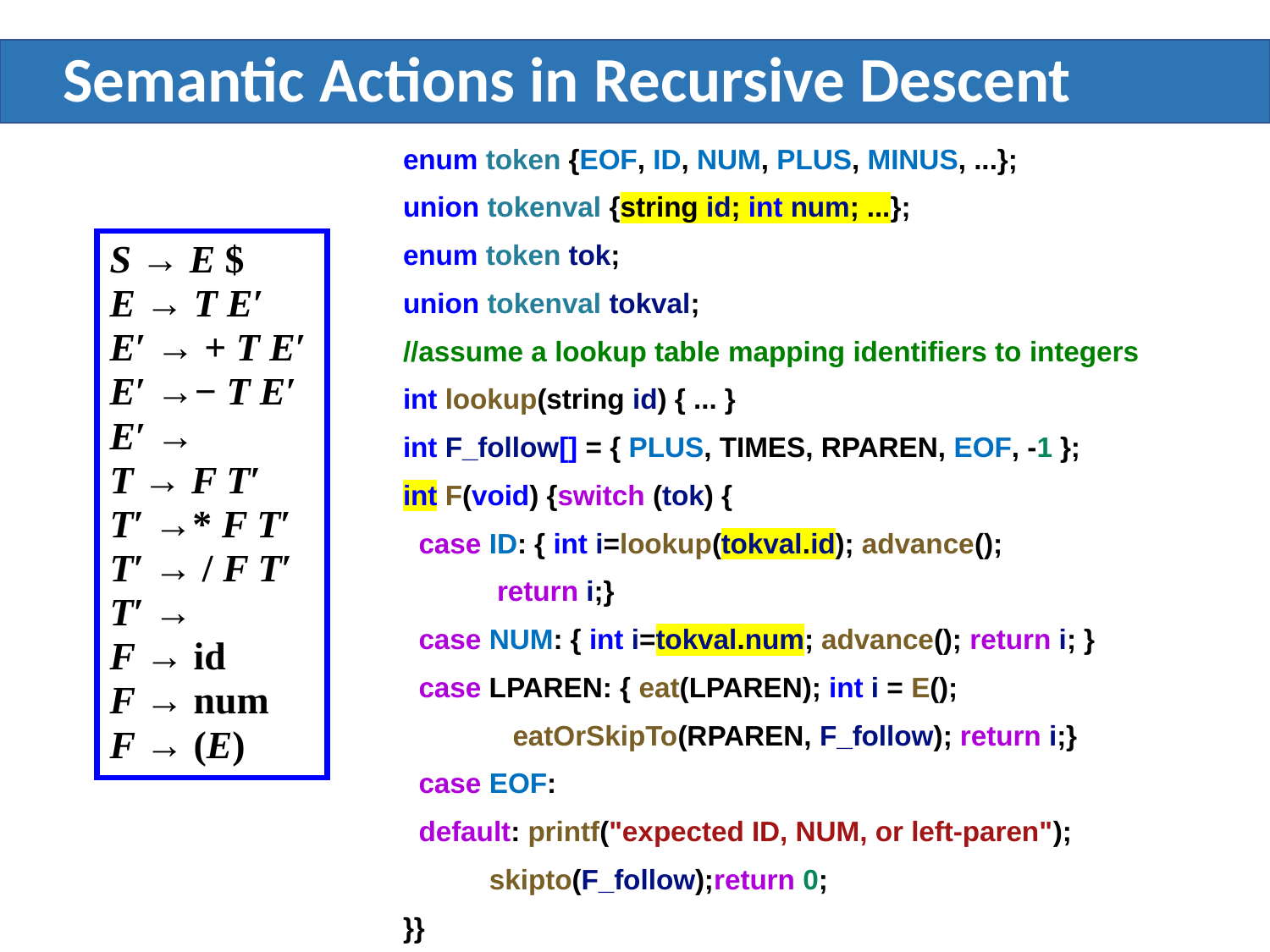

# Semantic Actions in Recursive Descent
enum token {EOF, ID, NUM, PLUS, MINUS, ...};
union tokenval {string id; int num; ...};
enum token tok;
union tokenval tokval;
//assume a lookup table mapping identifiers to integers
int lookup(string id) { ... }
int F_follow[] = { PLUS, TIMES, RPAREN, EOF, -1 };
int F(void) {switch (tok) {
  case ID: { int i=lookup(tokval.id); advance();
            return i;}
  case NUM: { int i=tokval.num; advance(); return i; }
  case LPAREN: { eat(LPAREN); int i = E();
              eatOrSkipTo(RPAREN, F_follow); return i;}
  case EOF:
  default: printf("expected ID, NUM, or left-paren");
           skipto(F_follow);return 0;
}}
S → E $
E → T E′
E′ → + T E′
E′ →− T E′
E′ →
T → F T′
T′ →* F T′
T′ → / F T′
T′ →
F → id
F → num
F → (E)